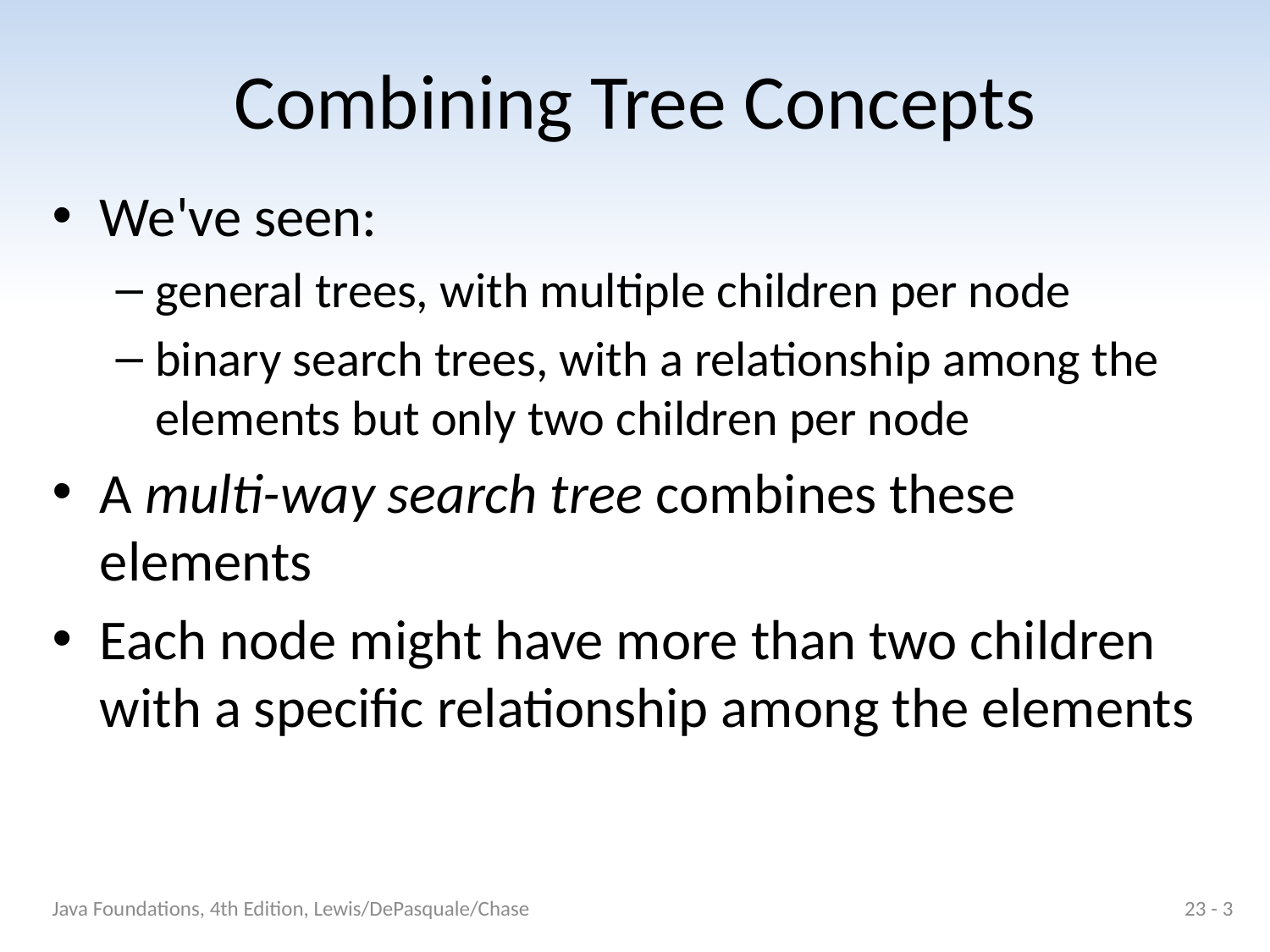

# Combining Tree Concepts
We've seen:
general trees, with multiple children per node
binary search trees, with a relationship among the elements but only two children per node
A multi-way search tree combines these elements
Each node might have more than two children with a specific relationship among the elements
Java Foundations, 4th Edition, Lewis/DePasquale/Chase
23 - 3